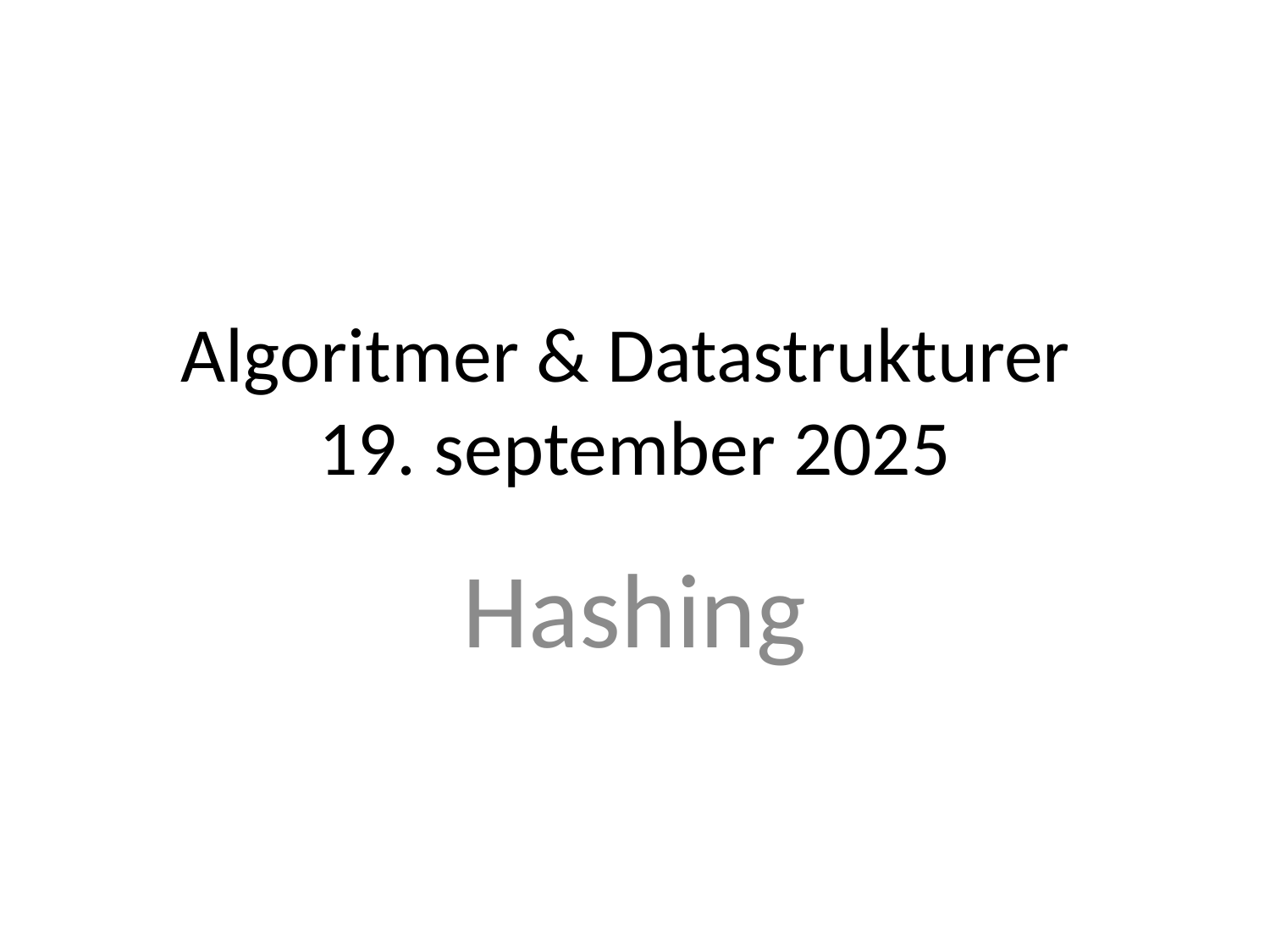

# Algoritmer & Datastrukturer 19. september 2025
Hashing